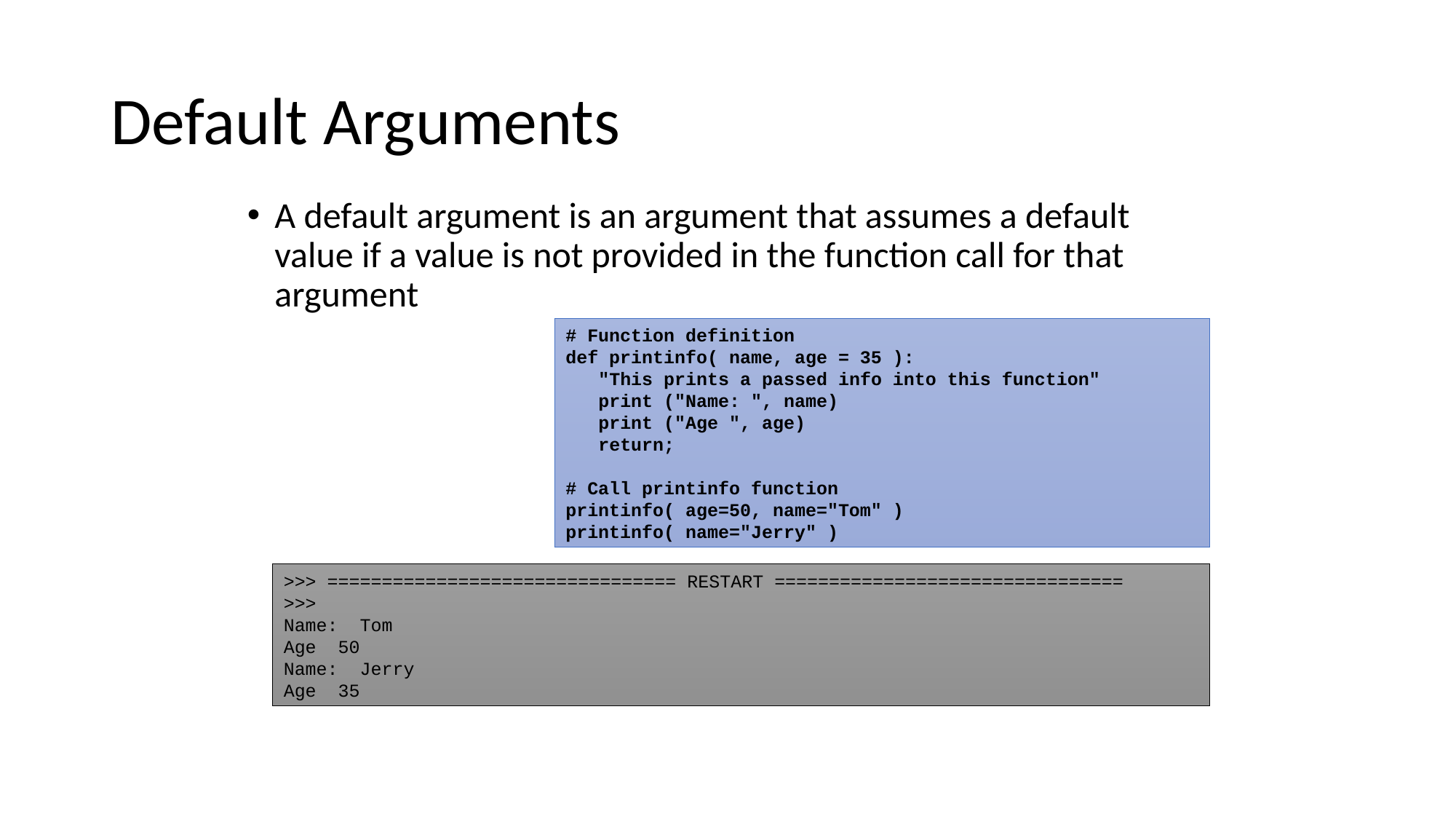

# Default Arguments
A default argument is an argument that assumes a default value if a value is not provided in the function call for that argument
# Function definition
def printinfo( name, age = 35 ):
   "This prints a passed info into this function"
   print ("Name: ", name)
   print ("Age ", age)
   return;

# Call printinfo function
printinfo( age=50, name="Tom" )
printinfo( name="Jerry" )
>>> ================================ RESTART ================================
>>>
Name:  Tom
Age  50
Name:  Jerry
Age  35